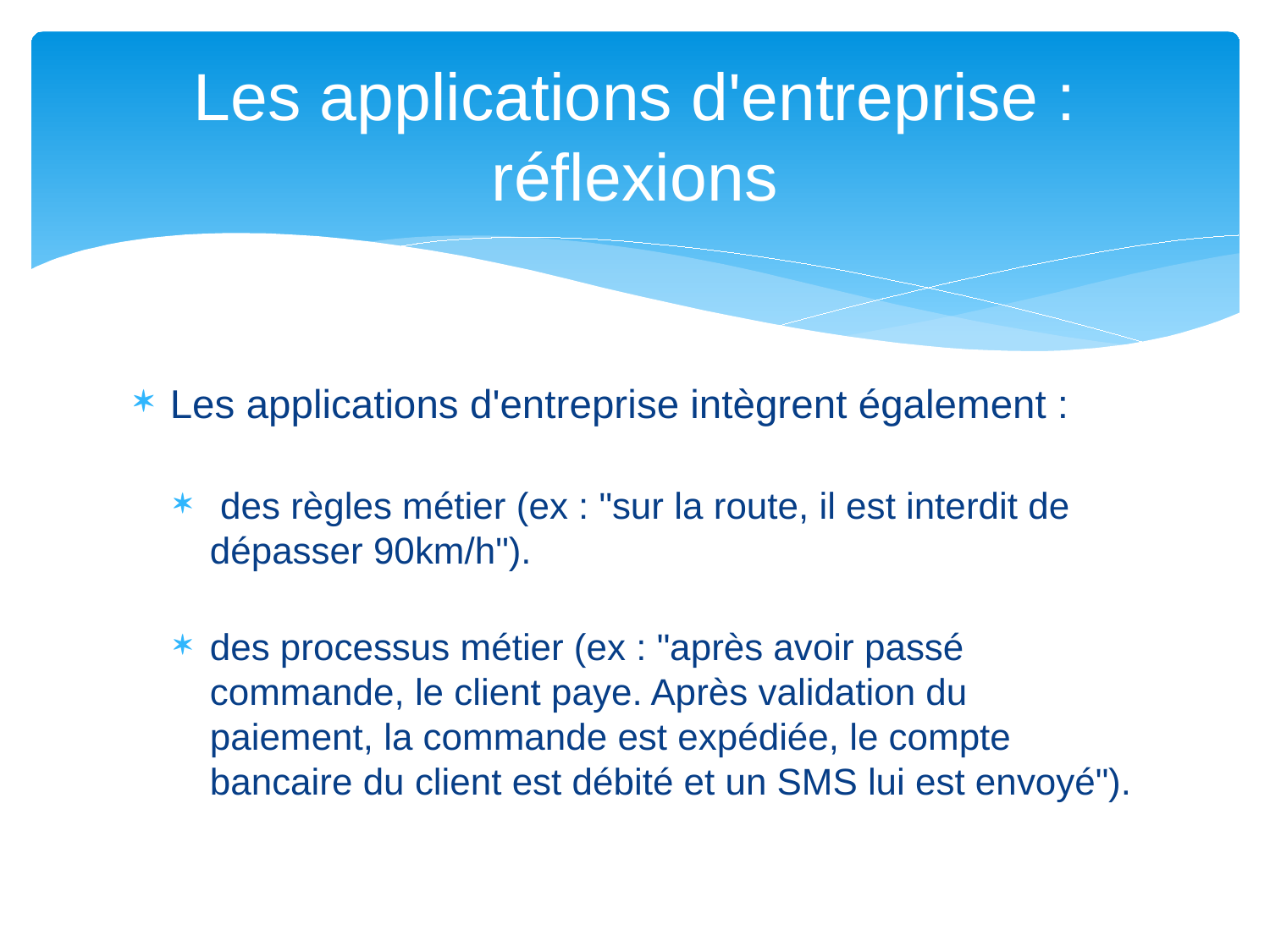

# Les applications d'entreprise : réflexions
Les applications d'entreprise intègrent également :
 des règles métier (ex : "sur la route, il est interdit de dépasser 90km/h").
des processus métier (ex : "après avoir passé commande, le client paye. Après validation du paiement, la commande est expédiée, le compte bancaire du client est débité et un SMS lui est envoyé").